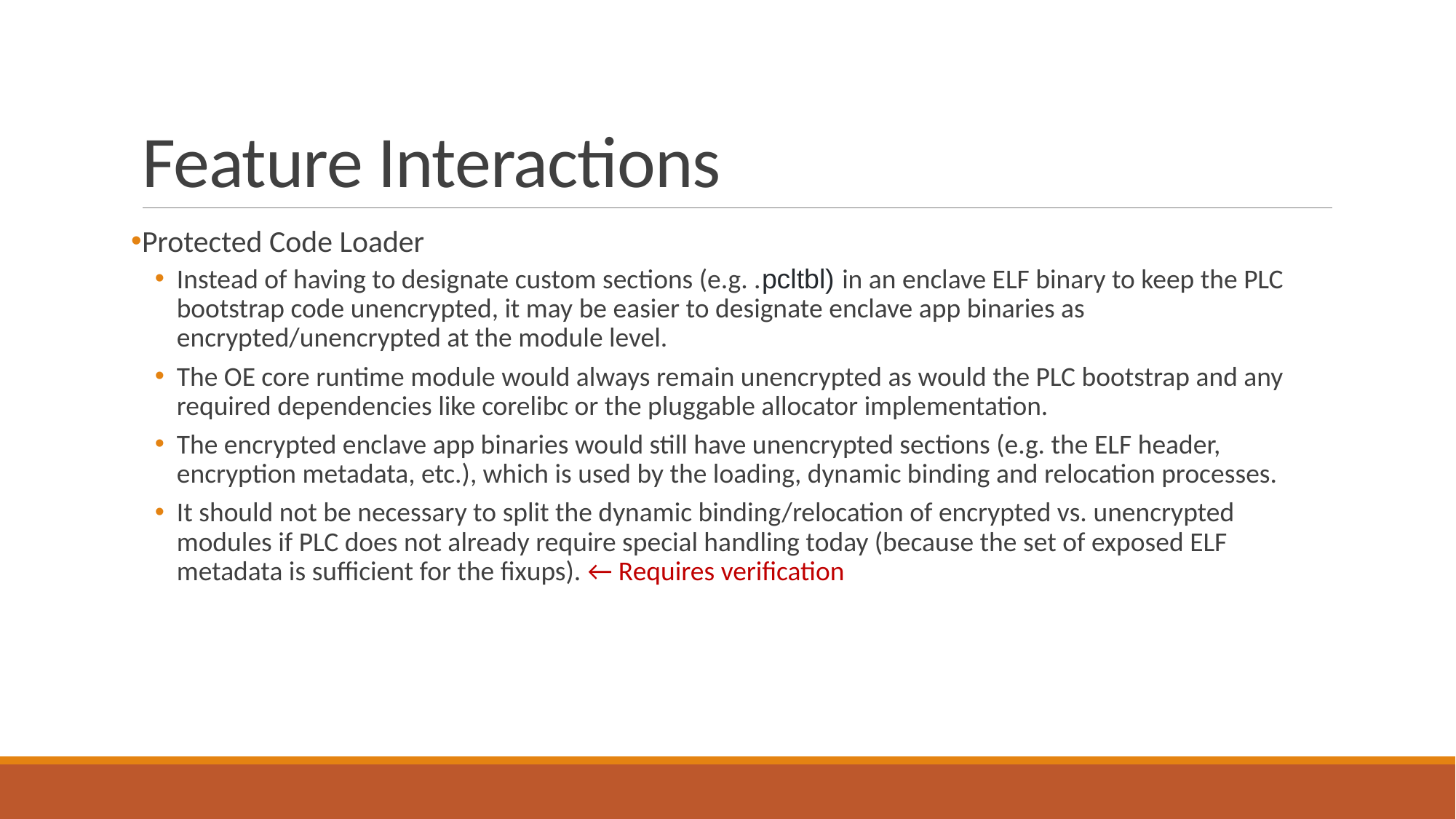

# Feature Interactions
Protected Code Loader
Instead of having to designate custom sections (e.g. .pcltbl) in an enclave ELF binary to keep the PLC bootstrap code unencrypted, it may be easier to designate enclave app binaries as encrypted/unencrypted at the module level.
The OE core runtime module would always remain unencrypted as would the PLC bootstrap and any required dependencies like corelibc or the pluggable allocator implementation.
The encrypted enclave app binaries would still have unencrypted sections (e.g. the ELF header, encryption metadata, etc.), which is used by the loading, dynamic binding and relocation processes.
It should not be necessary to split the dynamic binding/relocation of encrypted vs. unencrypted modules if PLC does not already require special handling today (because the set of exposed ELF metadata is sufficient for the fixups). ← Requires verification